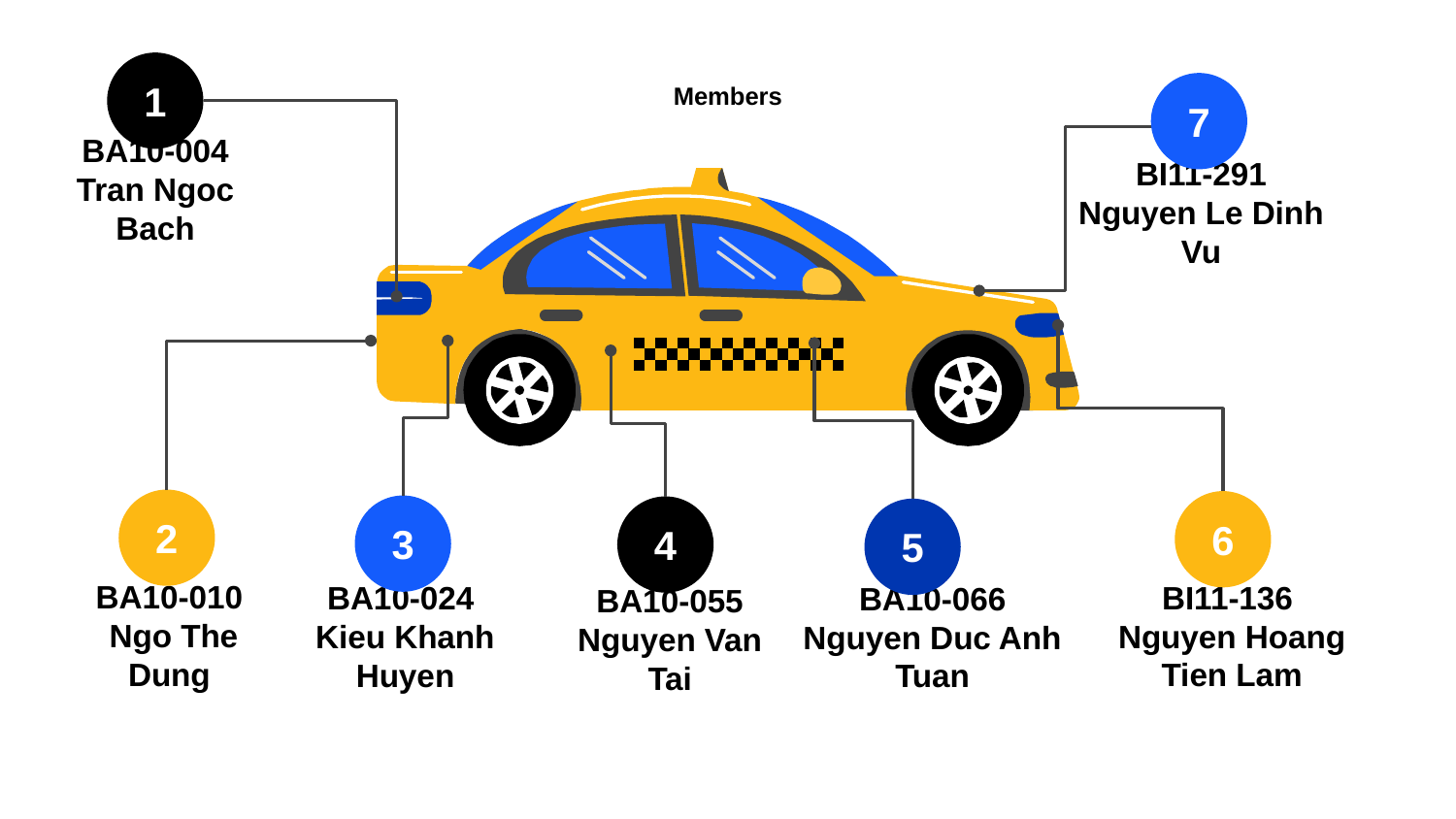

1
BA10-004
Tran Ngoc Bach
# Members
7
BI11-291
Nguyen Le Dinh Vu

2
BA10-010
 Ngo The Dung
6
BA10-066
Nguyen Duc Anh Tuan
3
BA10-024
Kieu Khanh Huyen
4
BA10-055
Nguyen Van Tai
5
BI11-136
Nguyen Hoang Tien Lam